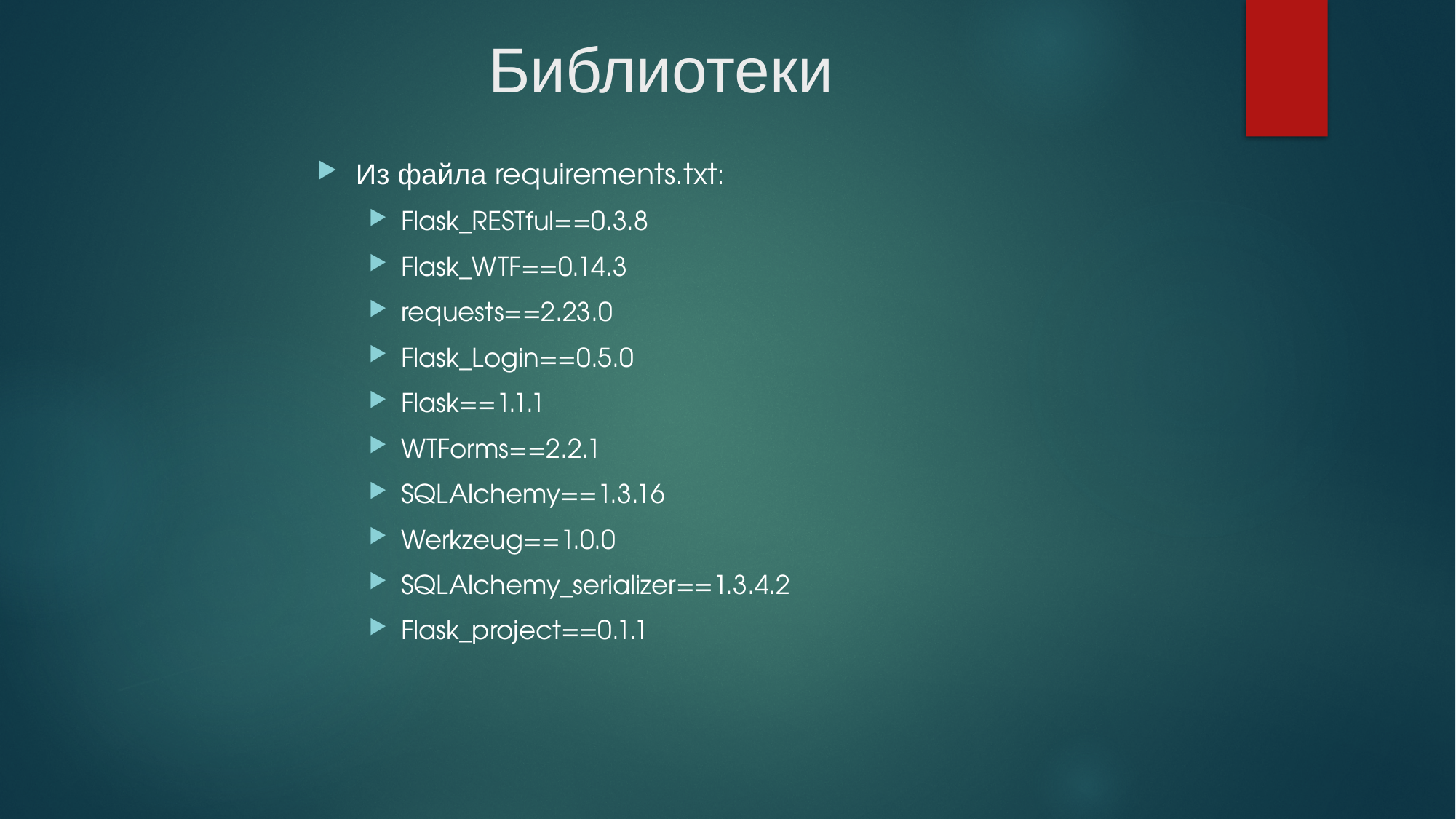

# Библиотеки
Из файла requirements.txt:
Flask_RESTful==0.3.8
Flask_WTF==0.14.3
requests==2.23.0
Flask_Login==0.5.0
Flask==1.1.1
WTForms==2.2.1
SQLAlchemy==1.3.16
Werkzeug==1.0.0
SQLAlchemy_serializer==1.3.4.2
Flask_project==0.1.1